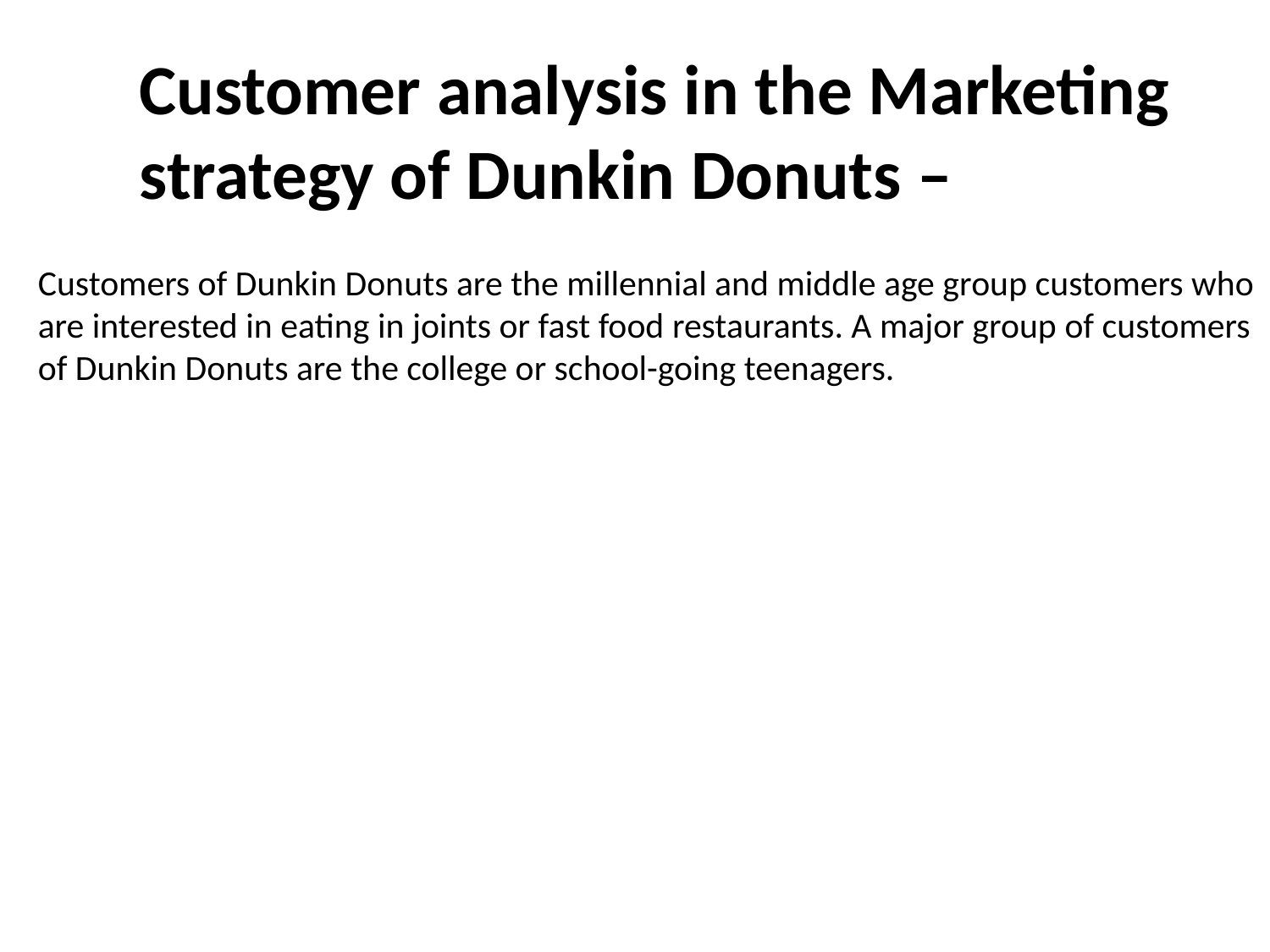

Customer analysis in the Marketing strategy of Dunkin Donuts –

Customers of Dunkin Donuts are the millennial and middle age group customers who are interested in eating in joints or fast food restaurants. A major group of customers of Dunkin Donuts are the college or school-going teenagers.